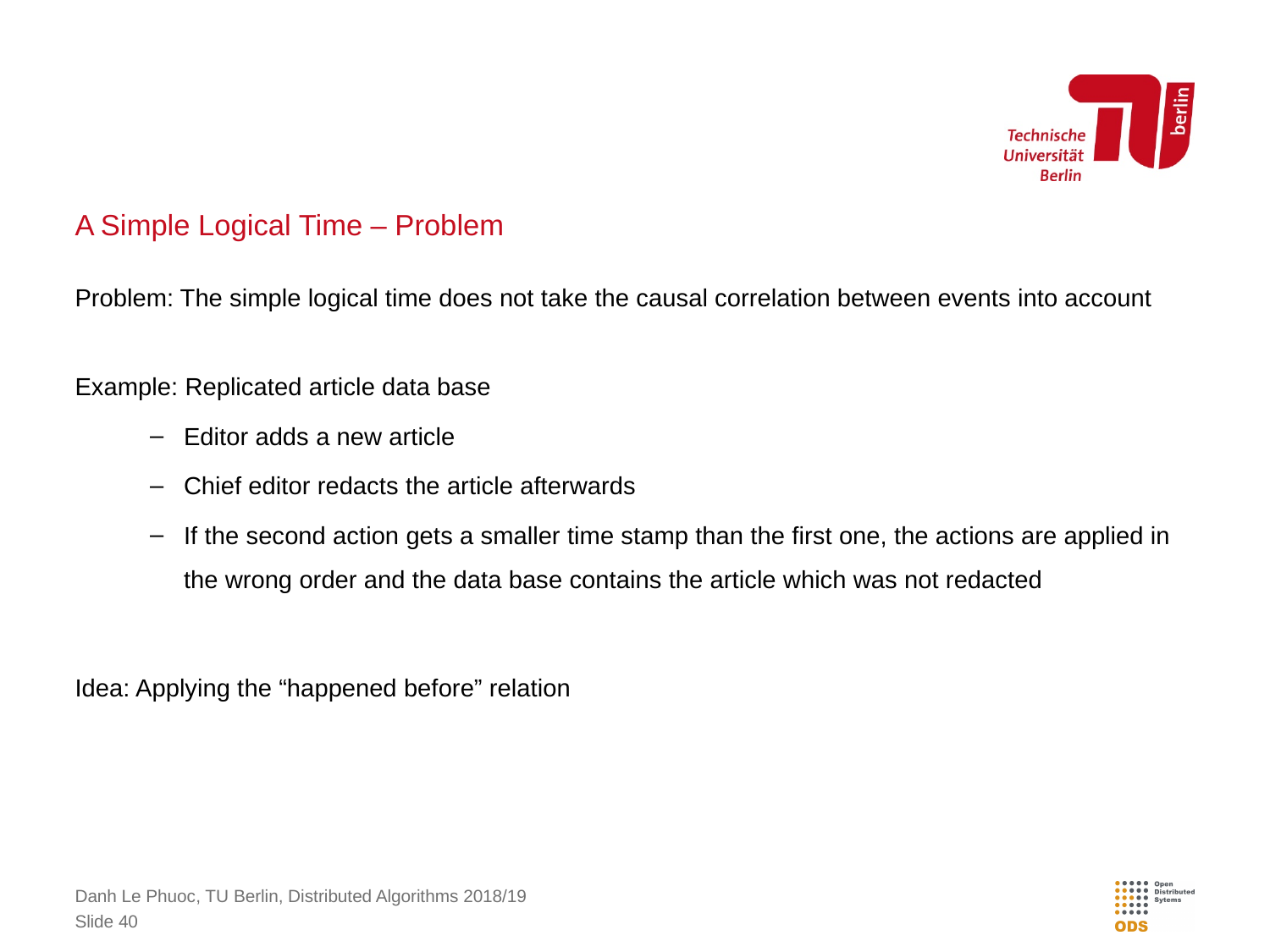

# A Simple Logical Time – Problem
Problem: The simple logical time does not take the causal correlation between events into account

Example: Replicated article data base
Editor adds a new article
Chief editor redacts the article afterwards
If the second action gets a smaller time stamp than the first one, the actions are applied in the wrong order and the data base contains the article which was not redacted

Idea: Applying the “happened before” relation
Danh Le Phuoc, TU Berlin, Distributed Algorithms 2018/19
Slide 40